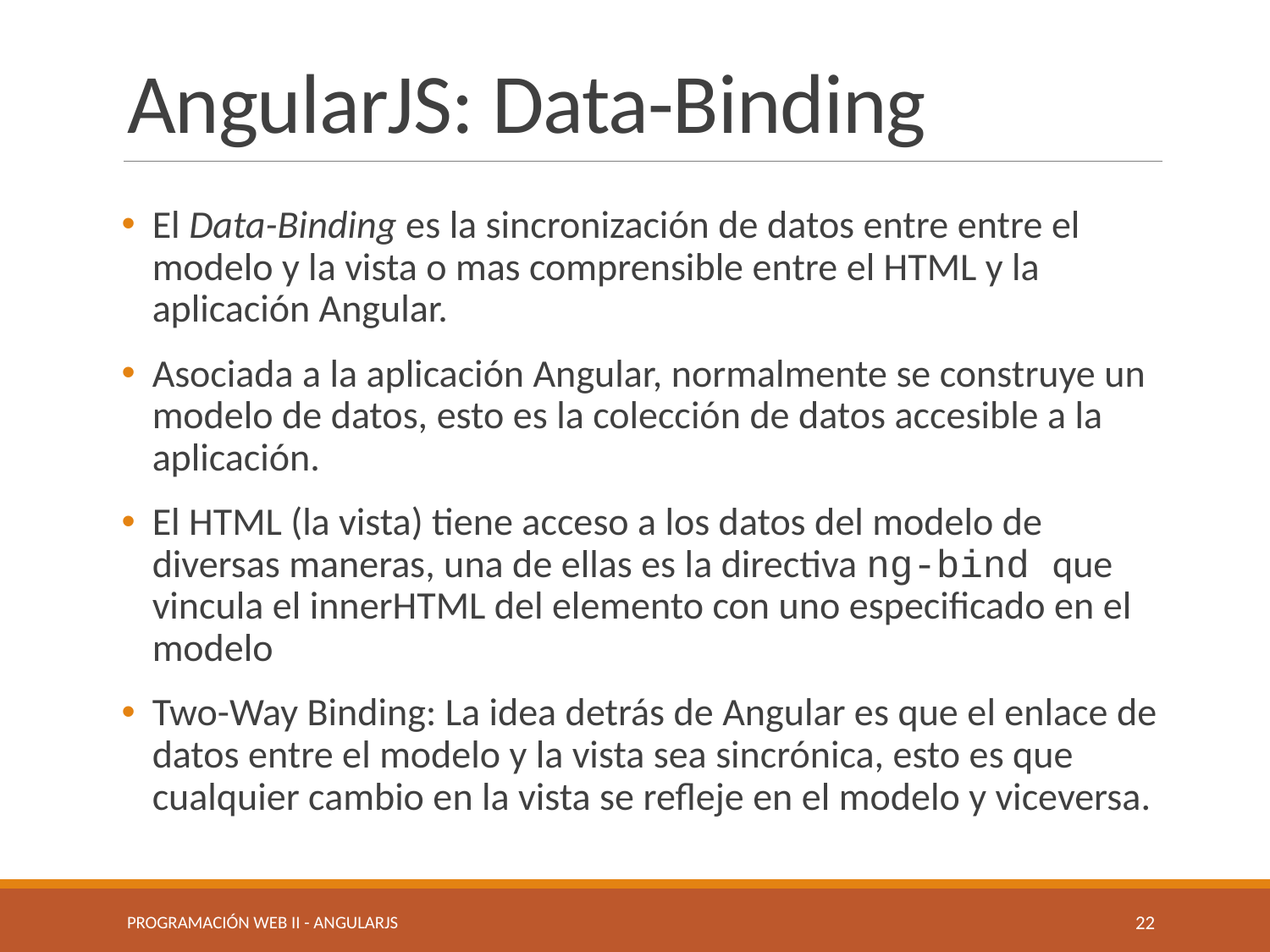

# AngularJS: Data-Binding
El Data-Binding es la sincronización de datos entre entre el modelo y la vista o mas comprensible entre el HTML y la aplicación Angular.
Asociada a la aplicación Angular, normalmente se construye un modelo de datos, esto es la colección de datos accesible a la aplicación.
El HTML (la vista) tiene acceso a los datos del modelo de diversas maneras, una de ellas es la directiva ng-bind que vincula el innerHTML del elemento con uno especificado en el modelo
Two-Way Binding: La idea detrás de Angular es que el enlace de datos entre el modelo y la vista sea sincrónica, esto es que cualquier cambio en la vista se refleje en el modelo y viceversa.

Programación Web II - angularjs
22